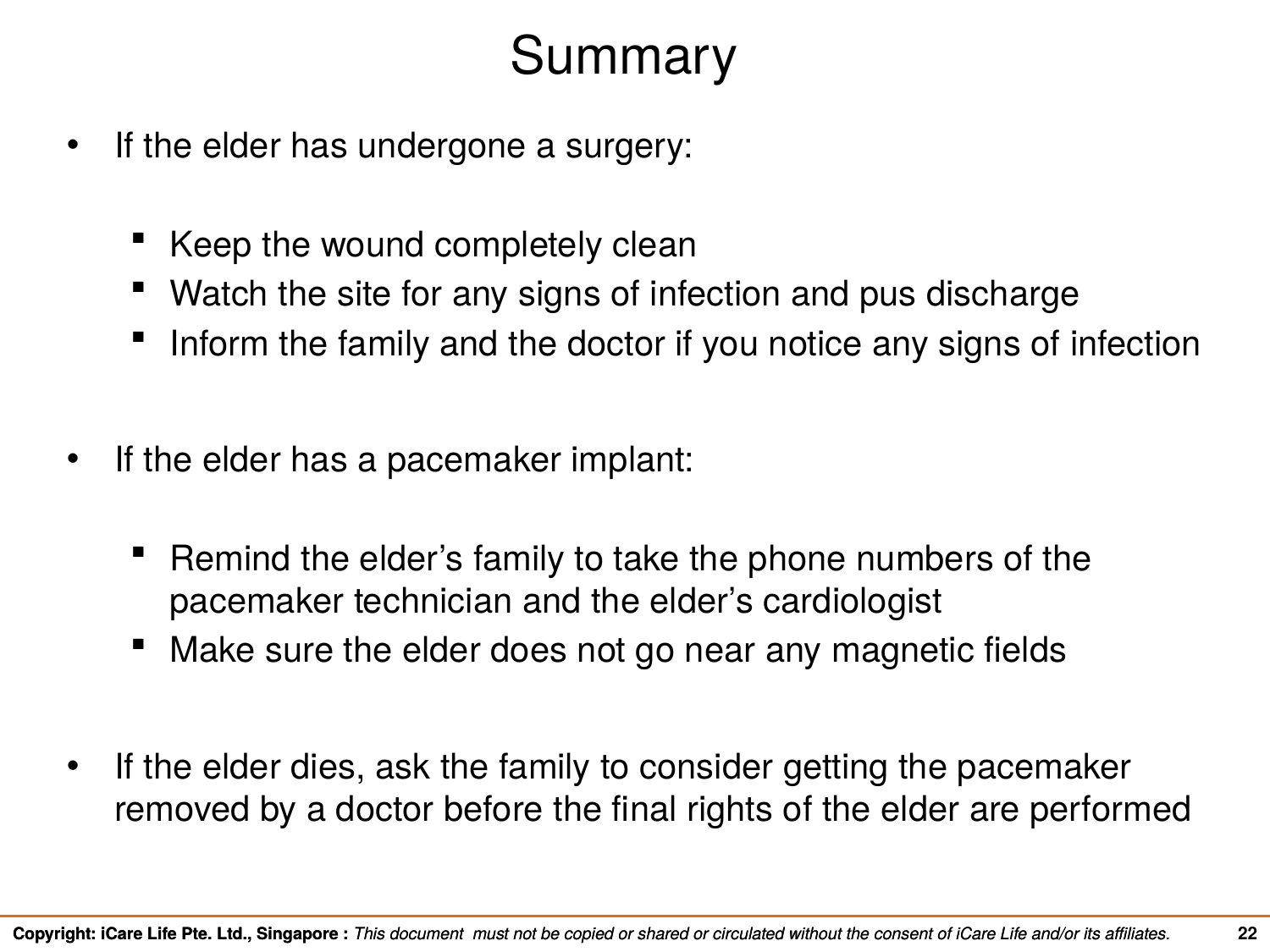

# Summary
If the elder has undergone a surgery:

Keep the wound completely clean
Watch the site for any signs of infection and pus discharge
Inform the family and the doctor if you notice any signs of infection

If the elder has a pacemaker implant:

Remind the elder’s family to take the phone numbers of the pacemaker technician and the elder’s cardiologist
Make sure the elder does not go near any magnetic fields

If the elder dies, ask the family to consider getting the pacemaker removed by a doctor before the final rights of the elder are performed
22
Copyright: iCare Life Pte. Ltd., Singapore : This document  must not be copied or shared or circulated without the consent of iCare Life and/or its affiliates.